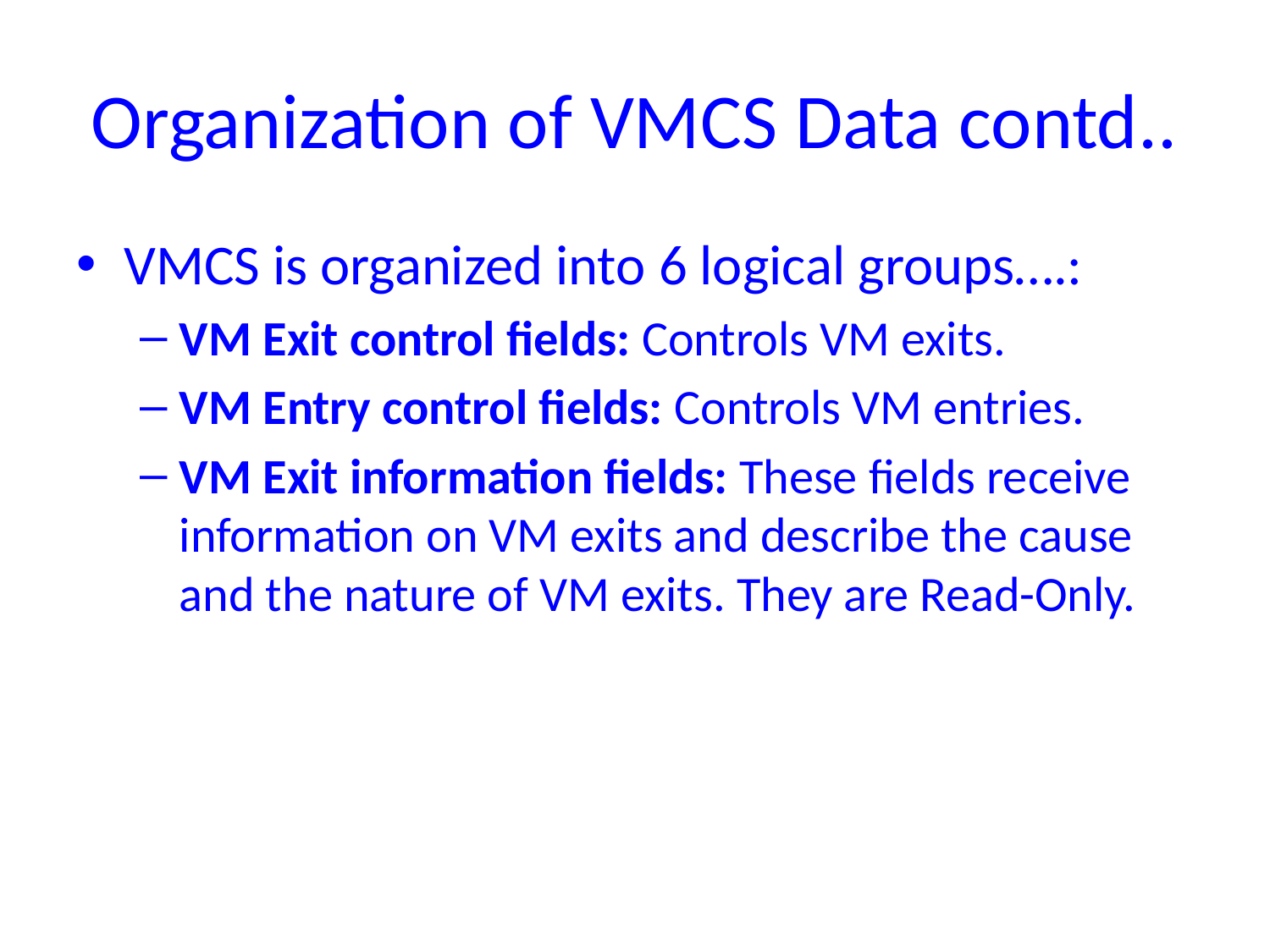

# Organization of VMCS Data contd..
VMCS is organized into 6 logical groups….:
VM Exit control fields: Controls VM exits.
VM Entry control fields: Controls VM entries.
VM Exit information fields: These fields receive information on VM exits and describe the cause and the nature of VM exits. They are Read-Only.
Distributed System
28